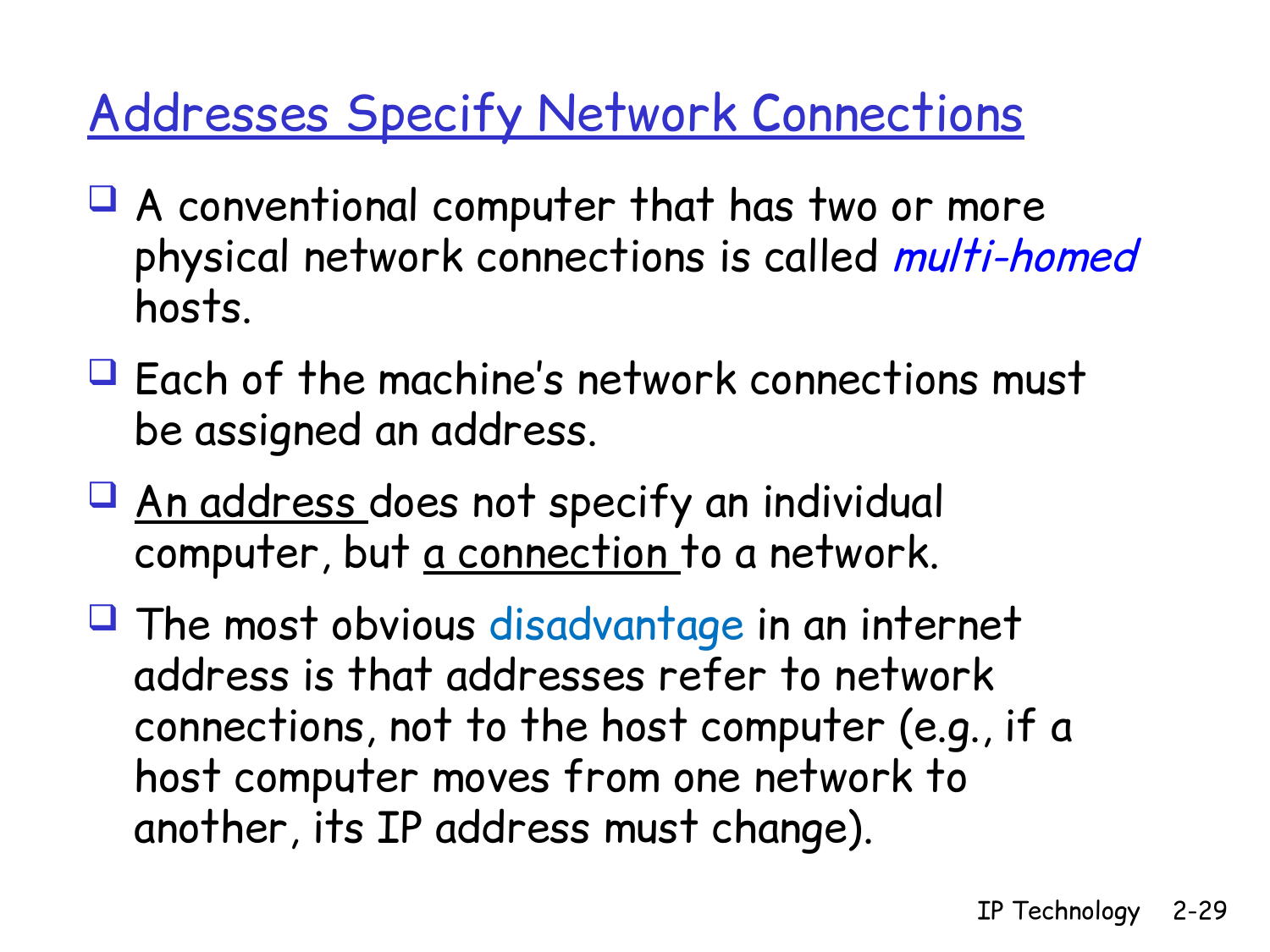

# Addresses Specify Network Connections
A conventional computer that has two or more physical network connections is called multi-homed hosts.
Each of the machine’s network connections must be assigned an address.
An address does not specify an individual computer, but a connection to a network.
The most obvious disadvantage in an internet address is that addresses refer to network connections, not to the host computer (e.g., if a host computer moves from one network to another, its IP address must change).
IP Technology
2-29